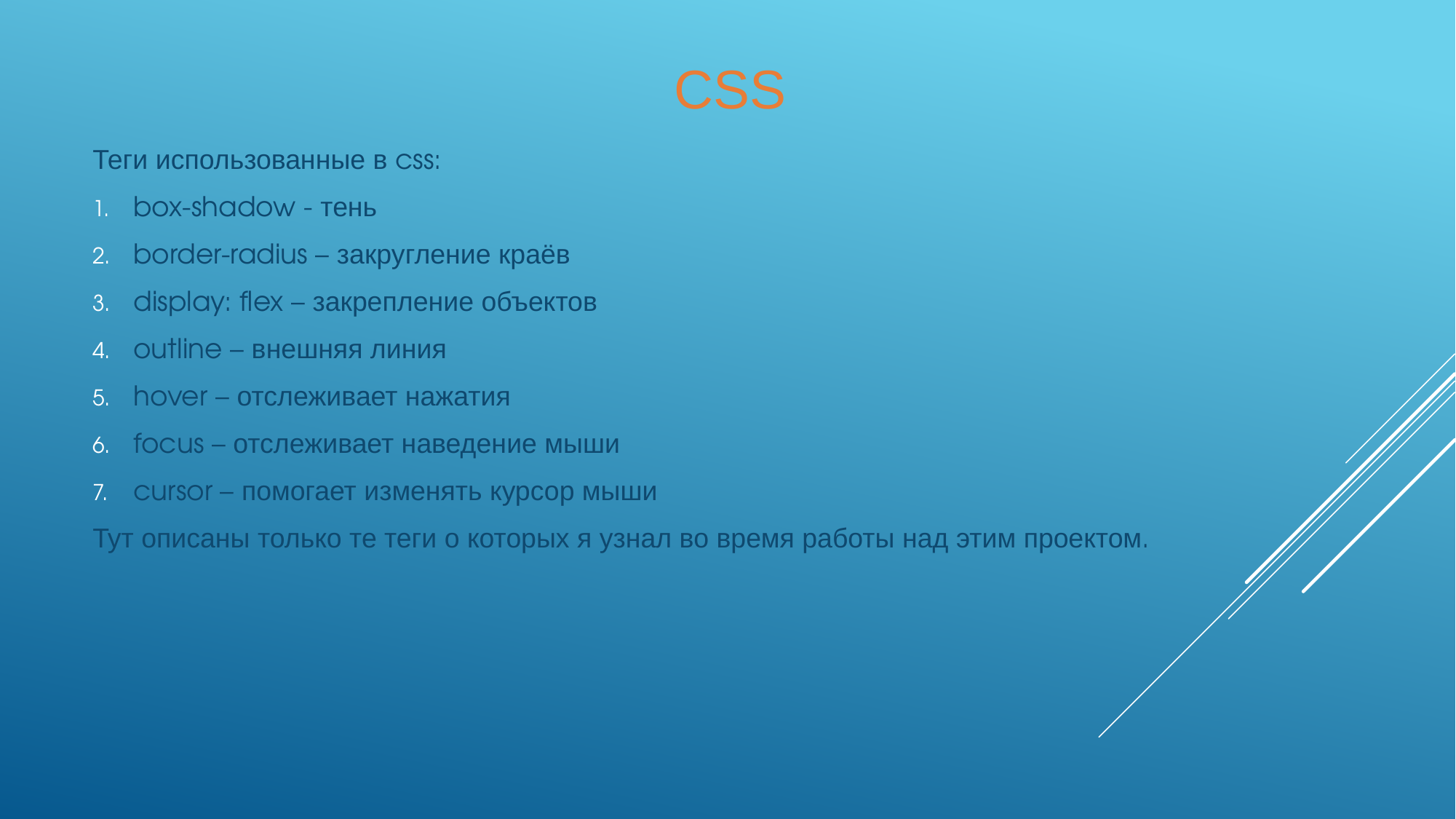

# css
Теги использованные в css:
box-shadow - тень
border-radius – закругление краёв
display: flex – закрепление объектов
outline – внешняя линия
hover – отслеживает нажатия
focus – отслеживает наведение мыши
cursor – помогает изменять курсор мыши
Тут описаны только те теги о которых я узнал во время работы над этим проектом.